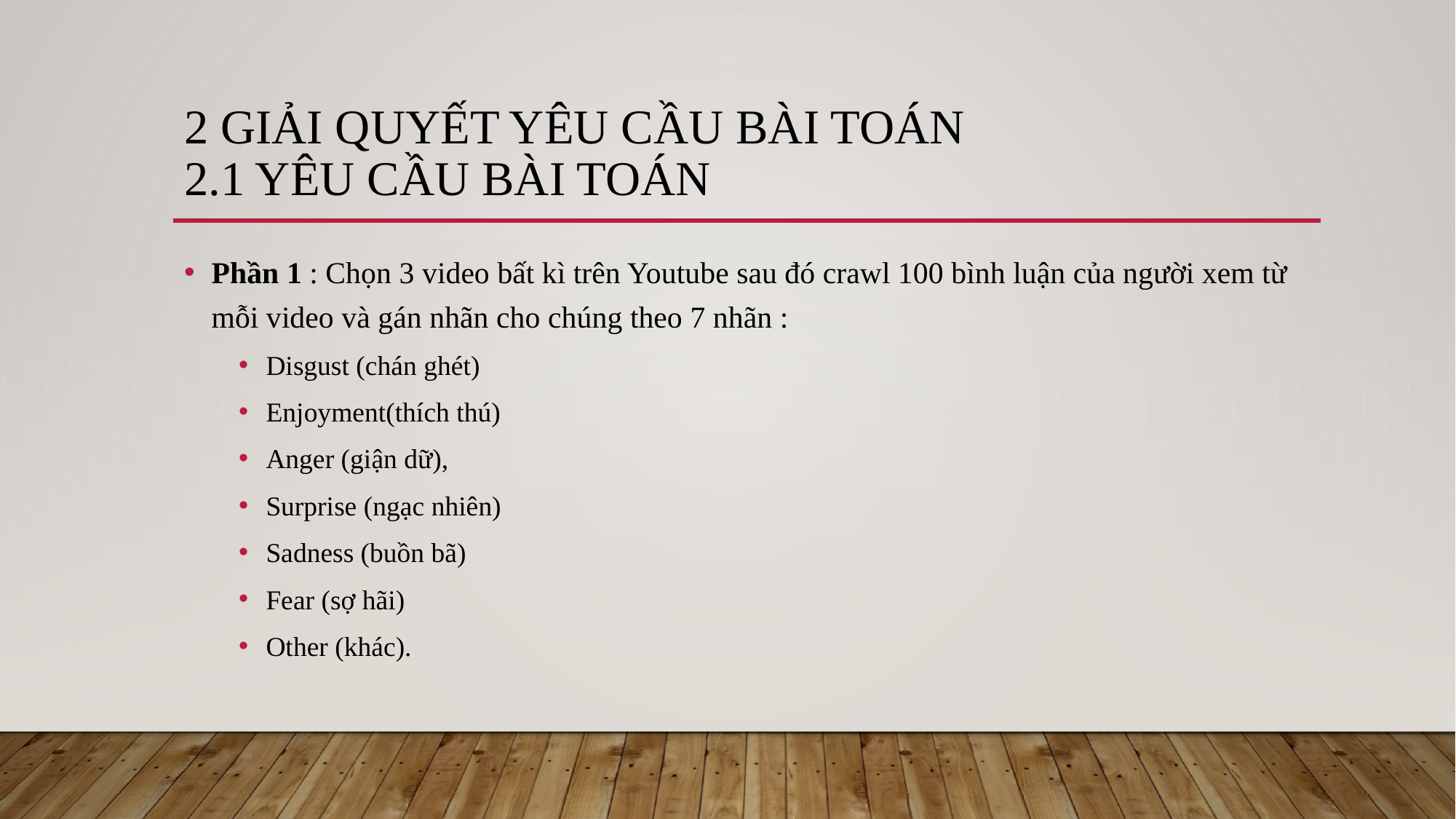

# 2 giải quyết yêu cầu bài toán 2.1 yêu cầu bài toán
Phần 1 : Chọn 3 video bất kì trên Youtube sau đó crawl 100 bình luận của người xem từ mỗi video và gán nhãn cho chúng theo 7 nhãn :
Disgust (chán ghét)
Enjoyment(thích thú)
Anger (giận dữ),
Surprise (ngạc nhiên)
Sadness (buồn bã)
Fear (sợ hãi)
Other (khác).